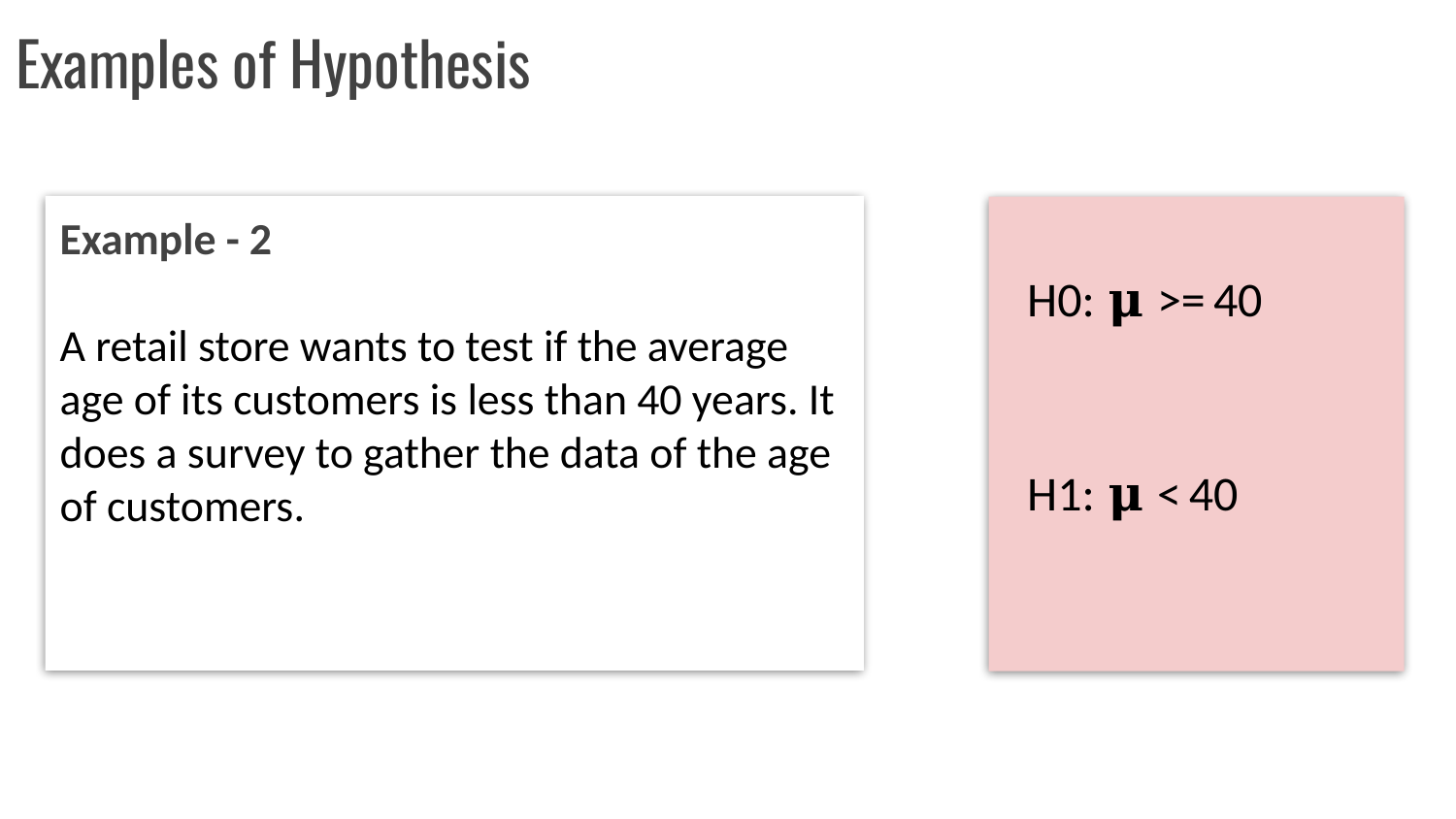

# Examples of Hypothesis

Example - 2

A retail store wants to test if the average age of its customers is less than 40 years. It does a survey to gather the data of the age of customers.

H0: 𝛍 >= 40
H1: 𝛍 < 40